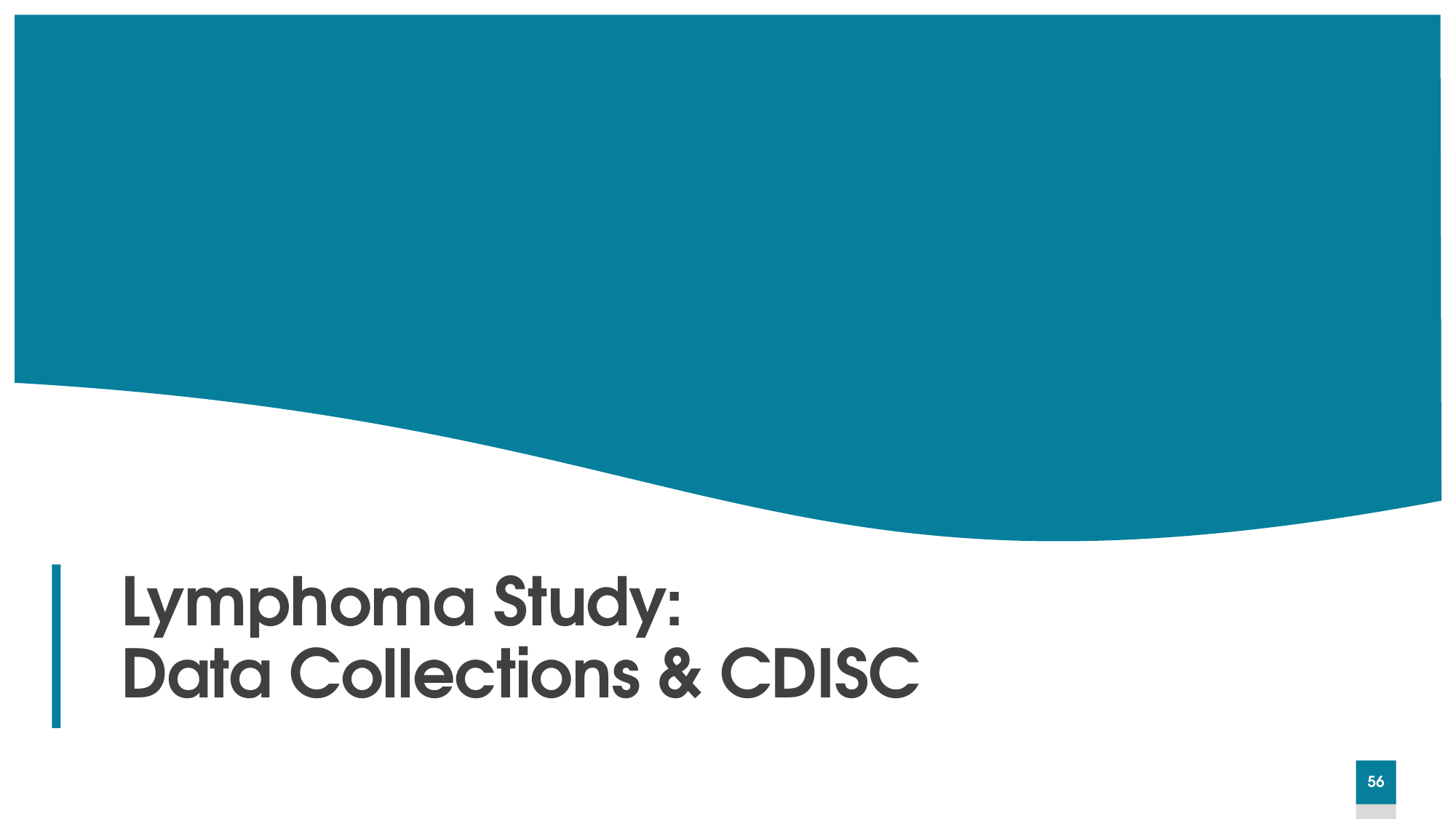

# Lymphoma Study: Data Collections & CDISC